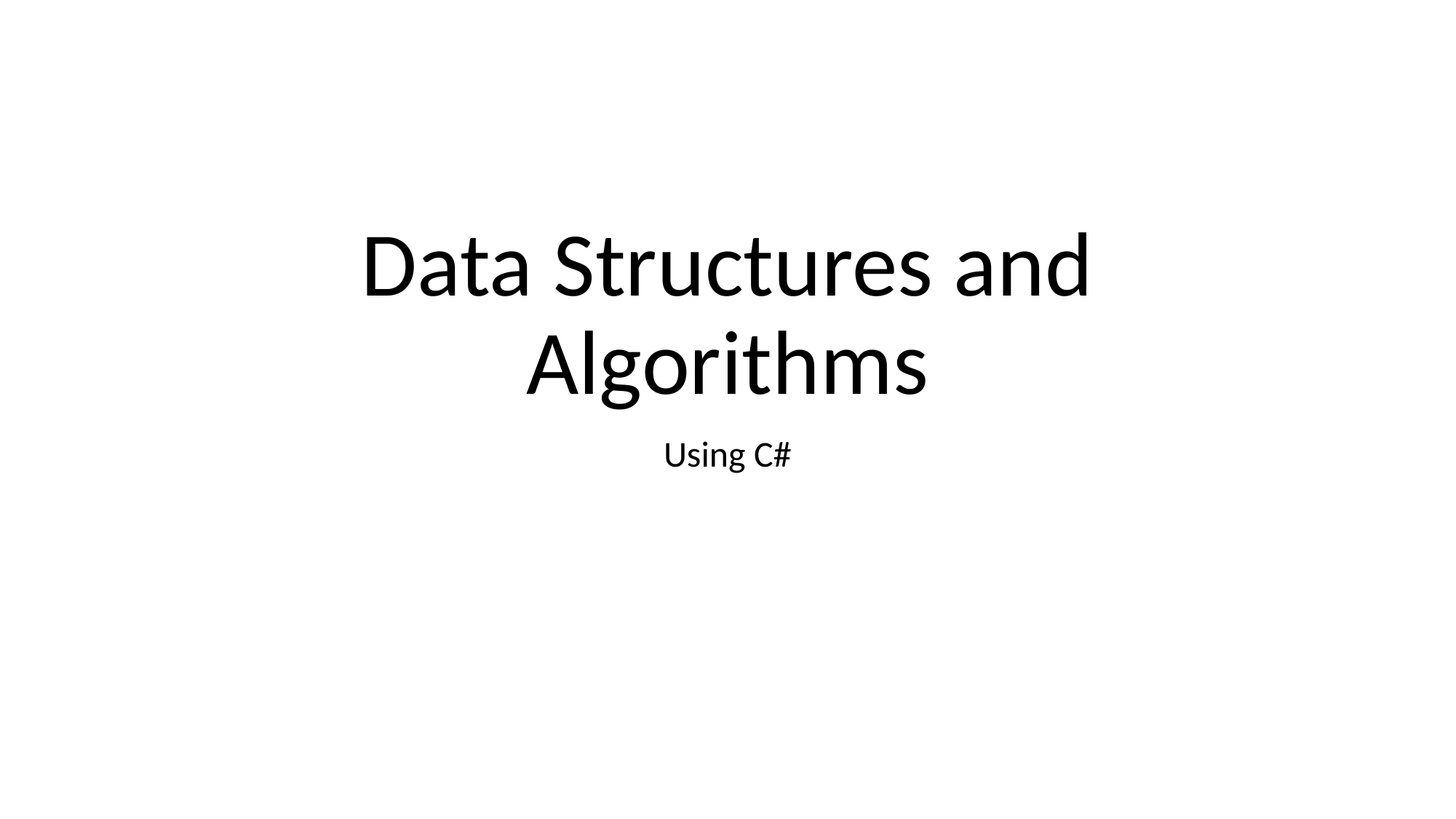

# Data Structures and Algorithms
Using C#